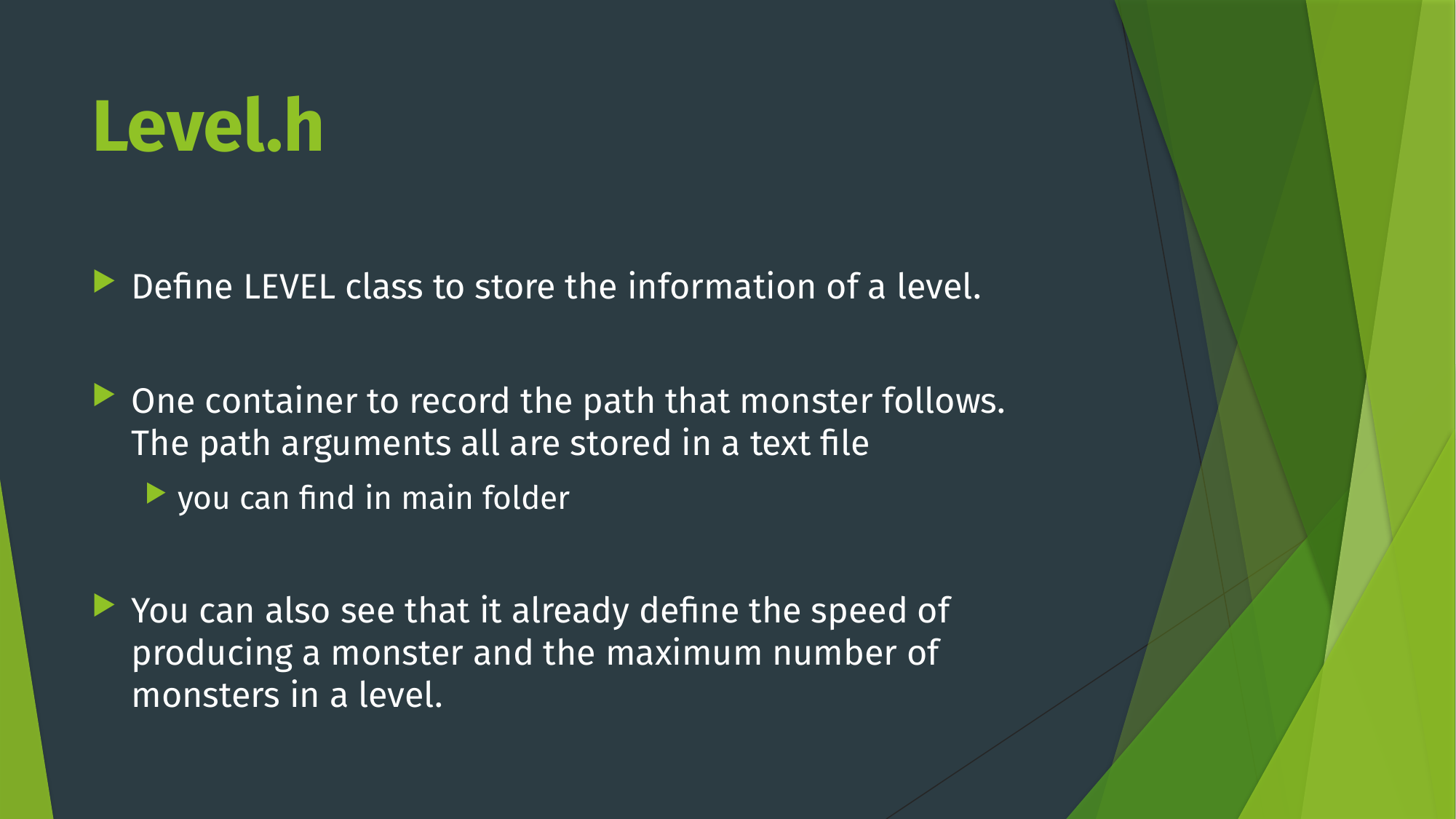

Level.h
Define LEVEL class to store the information of a level.

One container to record the path that monster follows. The path arguments all are stored in a text file
you can find in main folder

You can also see that it already define the speed of producing a monster and the maximum number of monsters in a level.